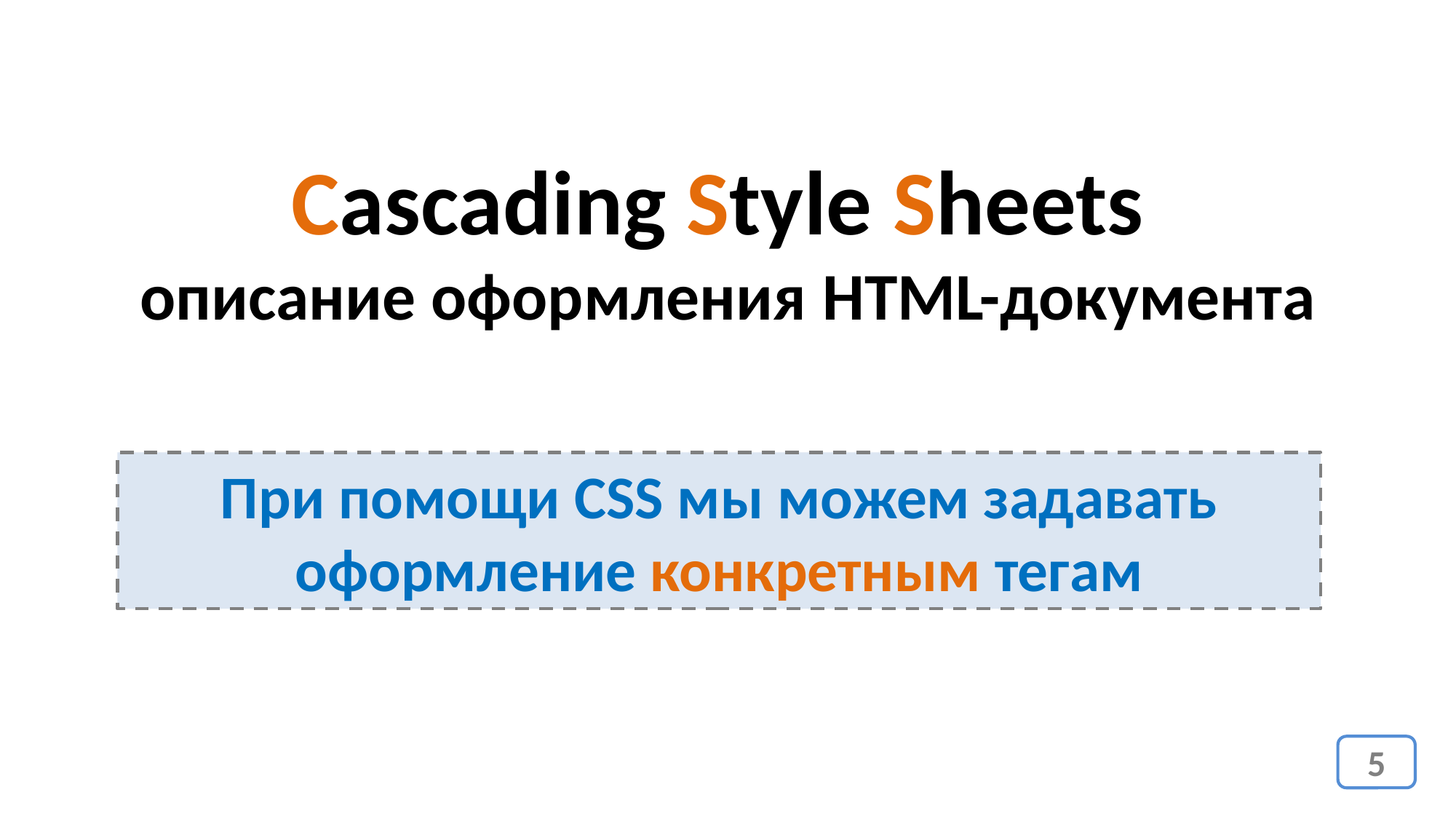

Cascading Style Sheets
описание оформления HTML-документа
При помощи CSS мы можем задавать оформление конкретным тегам
5